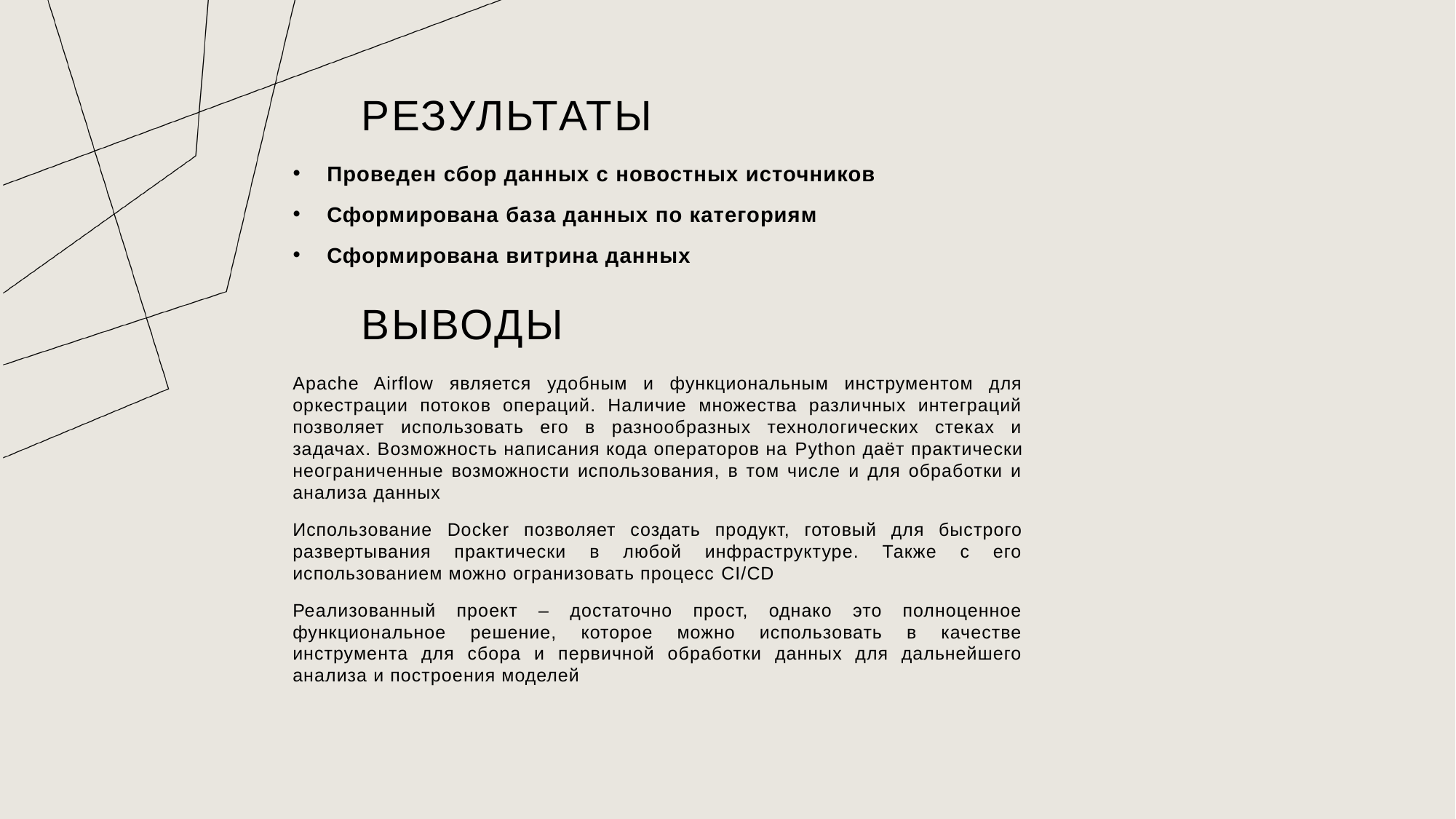

# Результаты
Проведен сбор данных с новостных источников
Сформирована база данных по категориям
Сформирована витрина данных
ВЫВОДЫ
Apache Airflow является удобным и функциональным инструментом для оркестрации потоков операций. Наличие множества различных интеграций позволяет использовать его в разнообразных технологических стеках и задачах. Возможность написания кода операторов на Python даёт практически неограниченные возможности использования, в том числе и для обработки и анализа данных
Использование Docker позволяет создать продукт, готовый для быстрого развертывания практически в любой инфраструктуре. Также с его использованием можно огранизовать процесс CI/CD
Реализованный проект – достаточно прост, однако это полноценное функциональное решение, которое можно использовать в качестве инструмента для сбора и первичной обработки данных для дальнейшего анализа и построения моделей